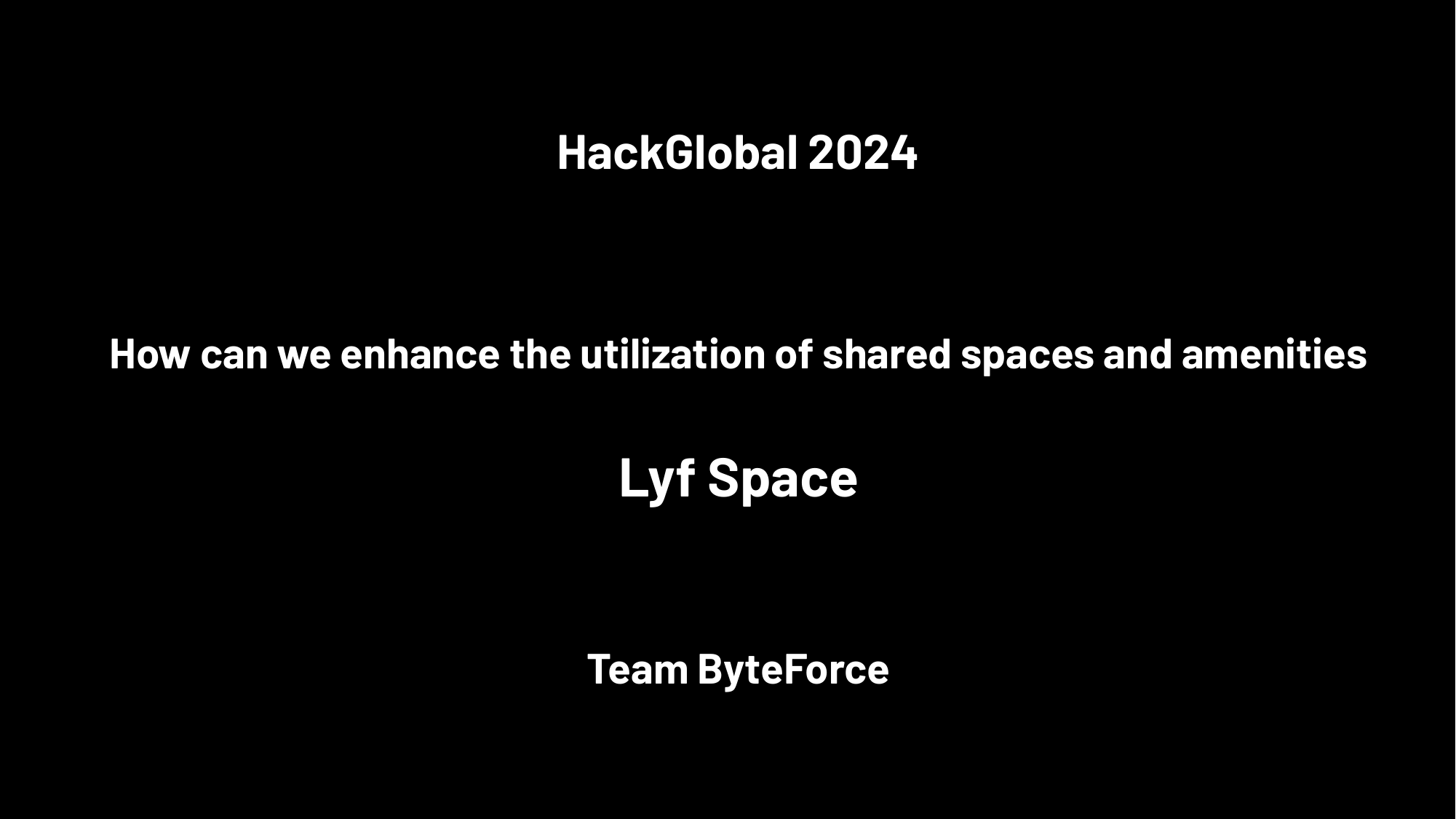

HackGlobal 2024
How can we enhance the utilization of shared spaces and amenities

Lyf Space

Team ByteForce